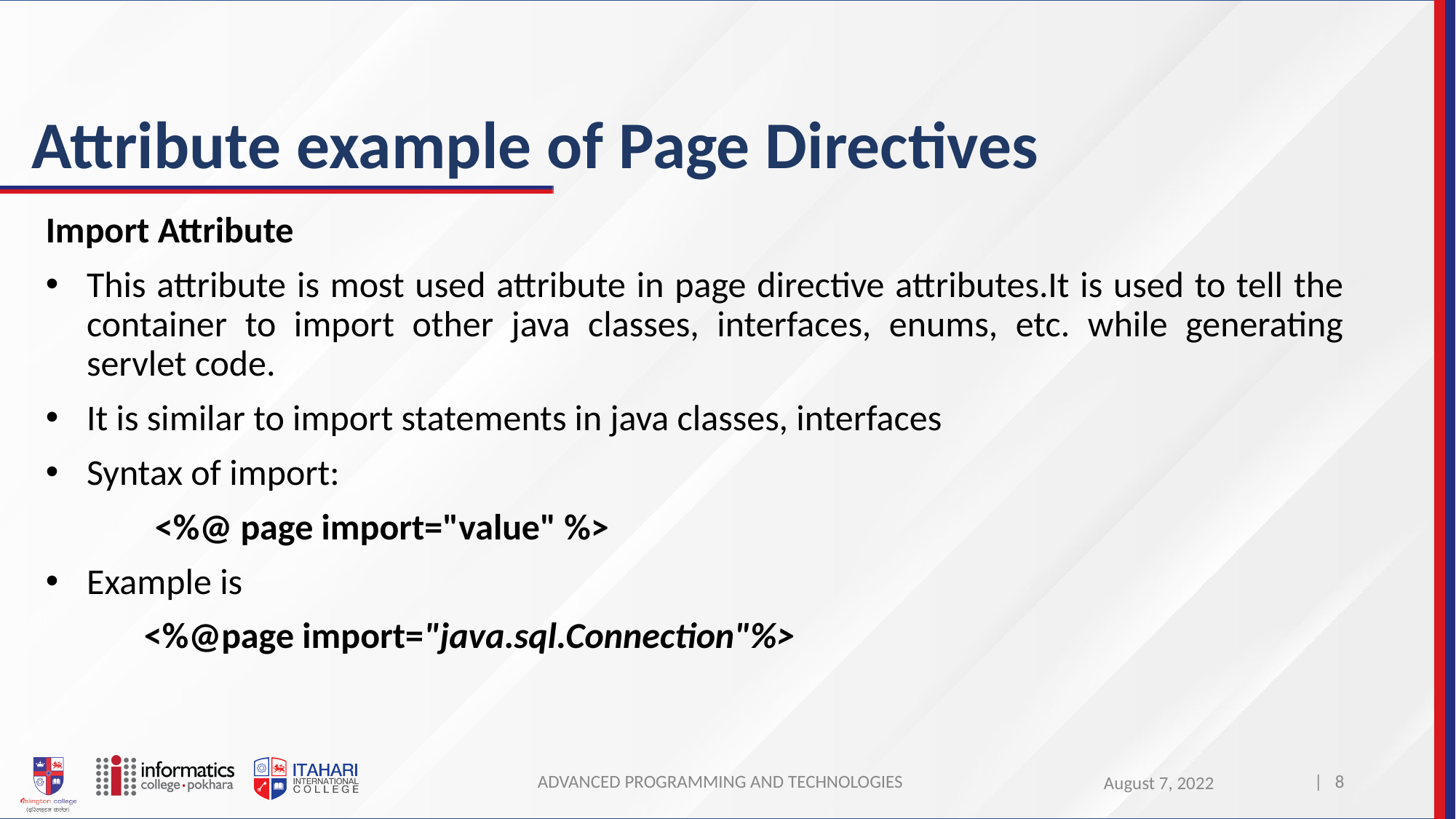

# Attribute example of Page Directives
Import Attribute
This attribute is most used attribute in page directive attributes.It is used to tell the container to import other java classes, interfaces, enums, etc. while generating servlet code.
It is similar to import statements in java classes, interfaces
Syntax of import:
	<%@ page import="value" %>
Example is
            <%@page import="java.sql.Connection"%>
ADVANCED PROGRAMMING AND TECHNOLOGIES
|   8
August 7, 2022